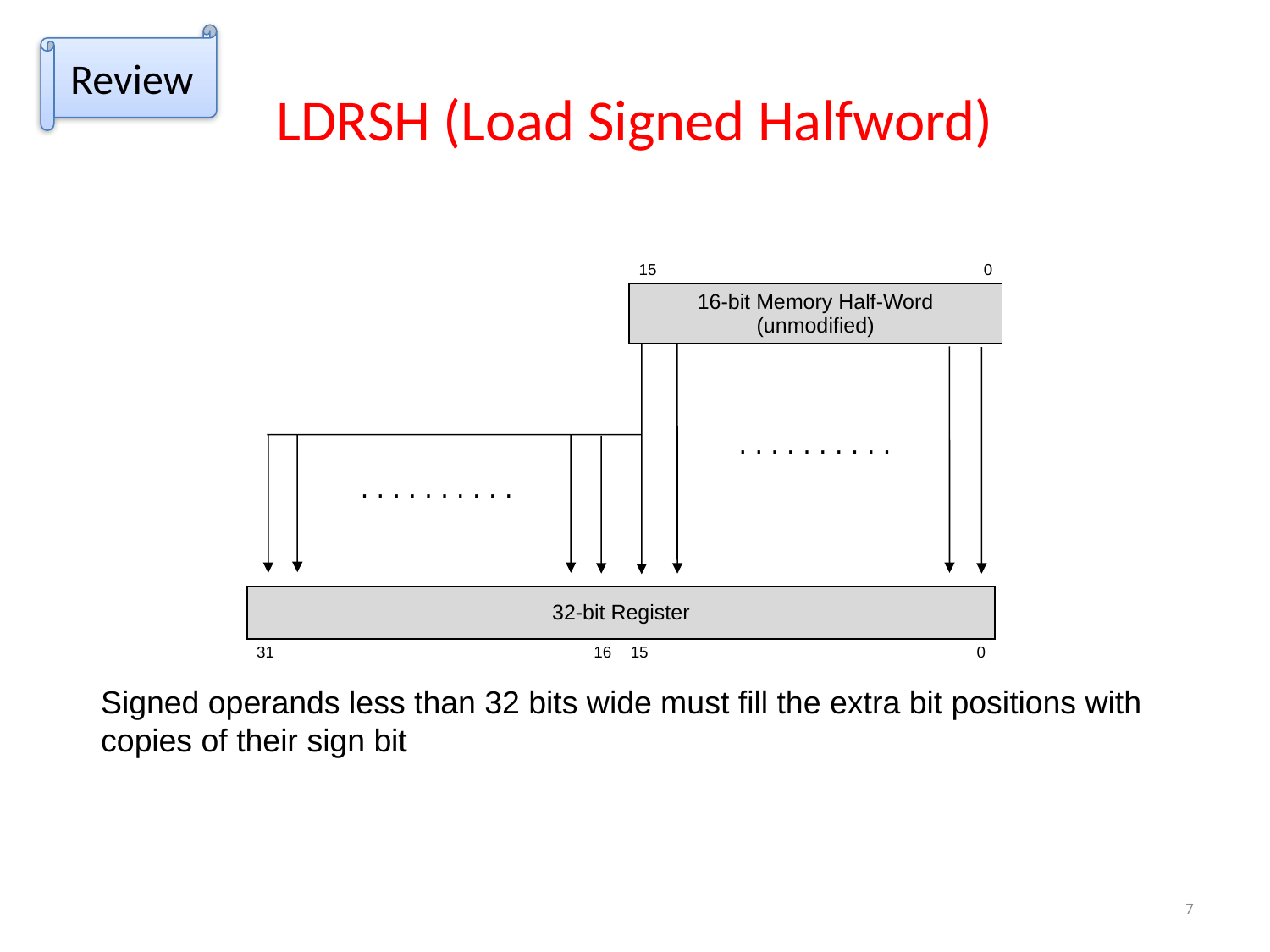

Review
# LDRSH (Load Signed Halfword)
| 15 | 0 |
| --- | --- |
| 16-bit Memory Half-Word (unmodified) |  |

. . . . . . . . . .

. . . . . . . . . .
| 32-bit Register |  |  |  |  |  |  |  |
| --- | --- | --- | --- | --- | --- | --- | --- |
| 31 |  |  | 16 | 15 |  |  | 0 |
Signed operands less than 32 bits wide must fill the extra bit positions with copies of their sign bit
7